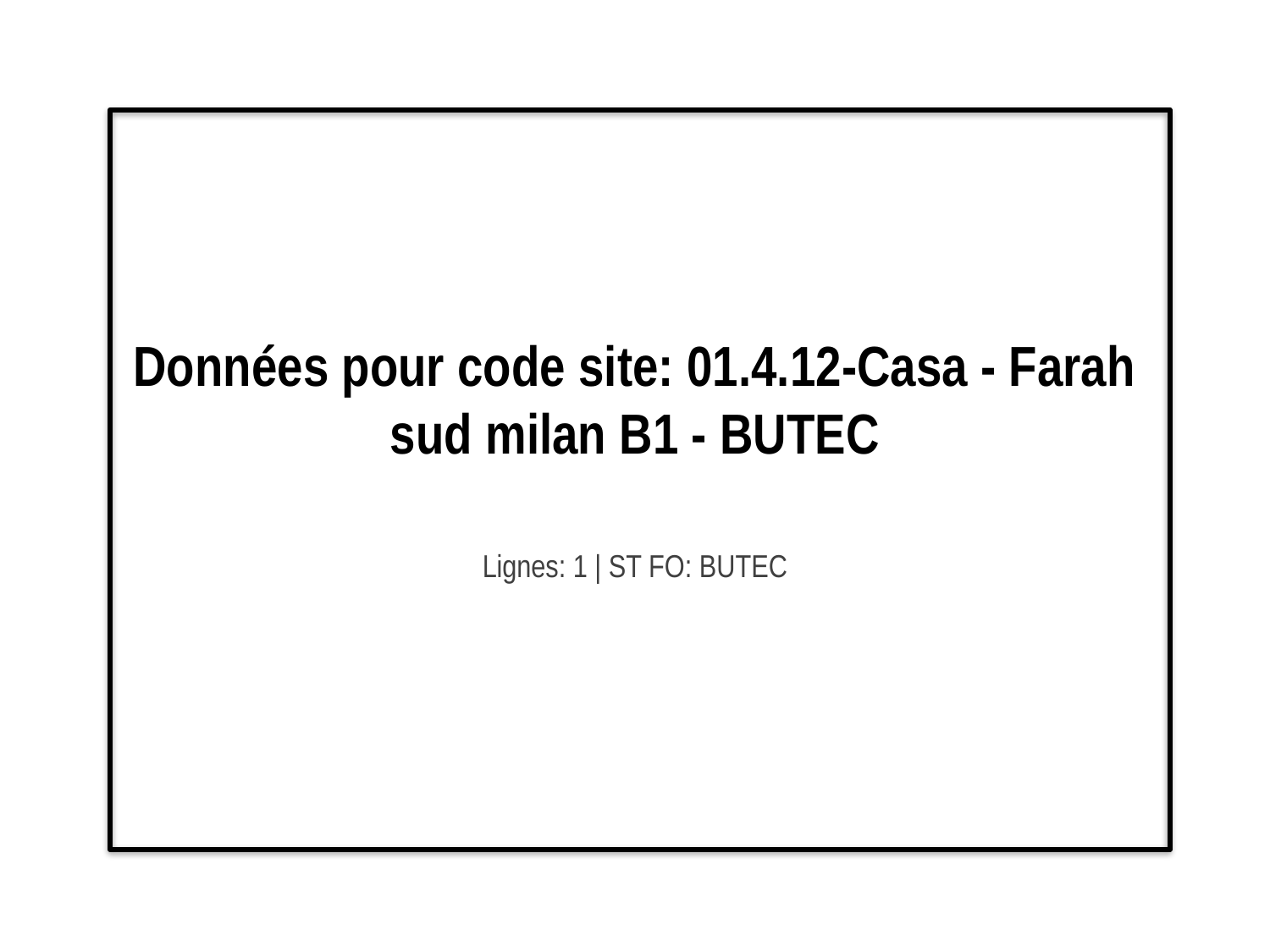

# Données pour code site: 01.4.12-Casa - Farah sud milan B1 - BUTEC
Lignes: 1 | ST FO: BUTEC